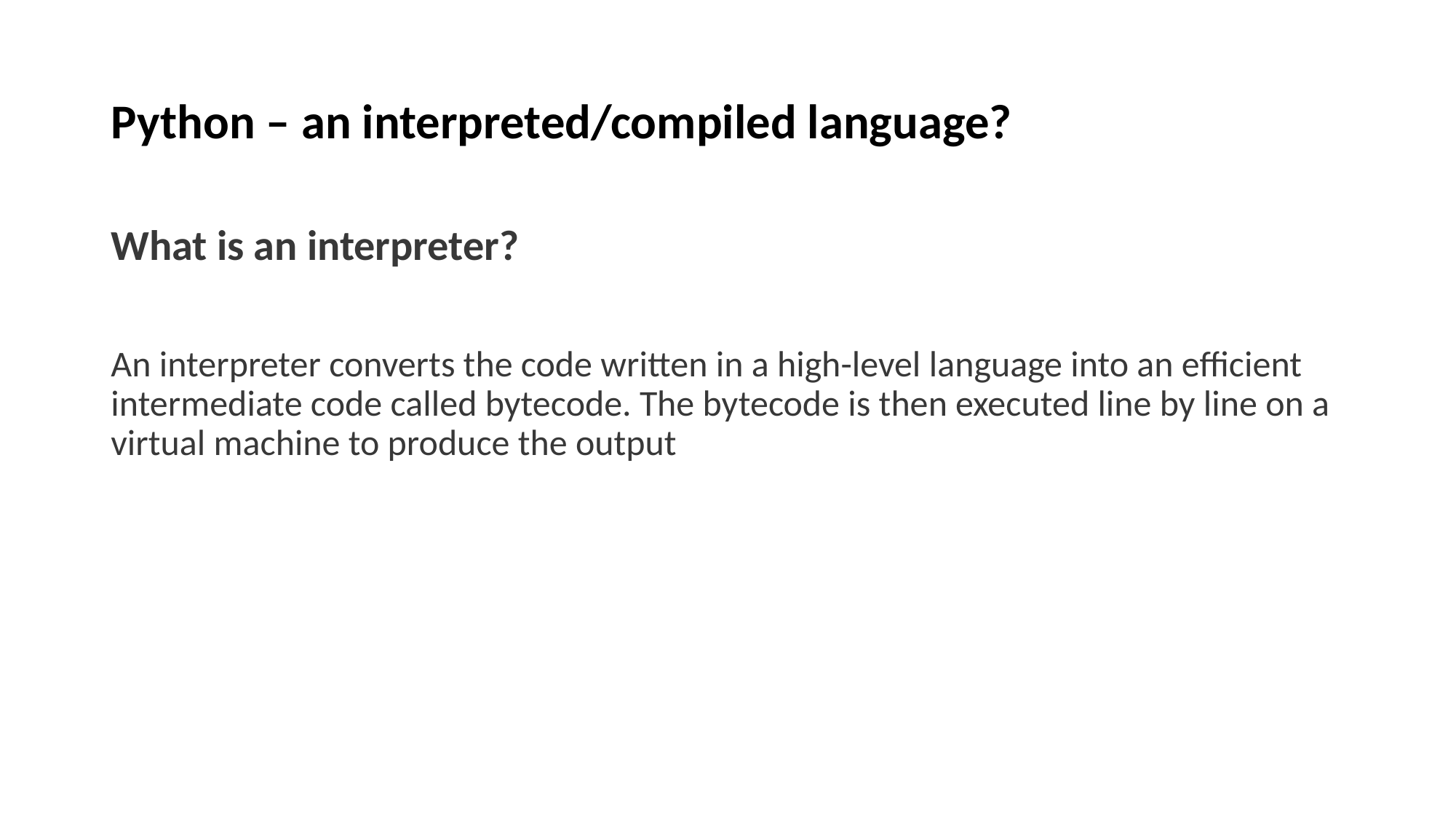

# Python – an interpreted/compiled language?
What is an interpreter?

An interpreter converts the code written in a high-level language into an efficient intermediate code called bytecode. The bytecode is then executed line by line on a virtual machine to produce the output